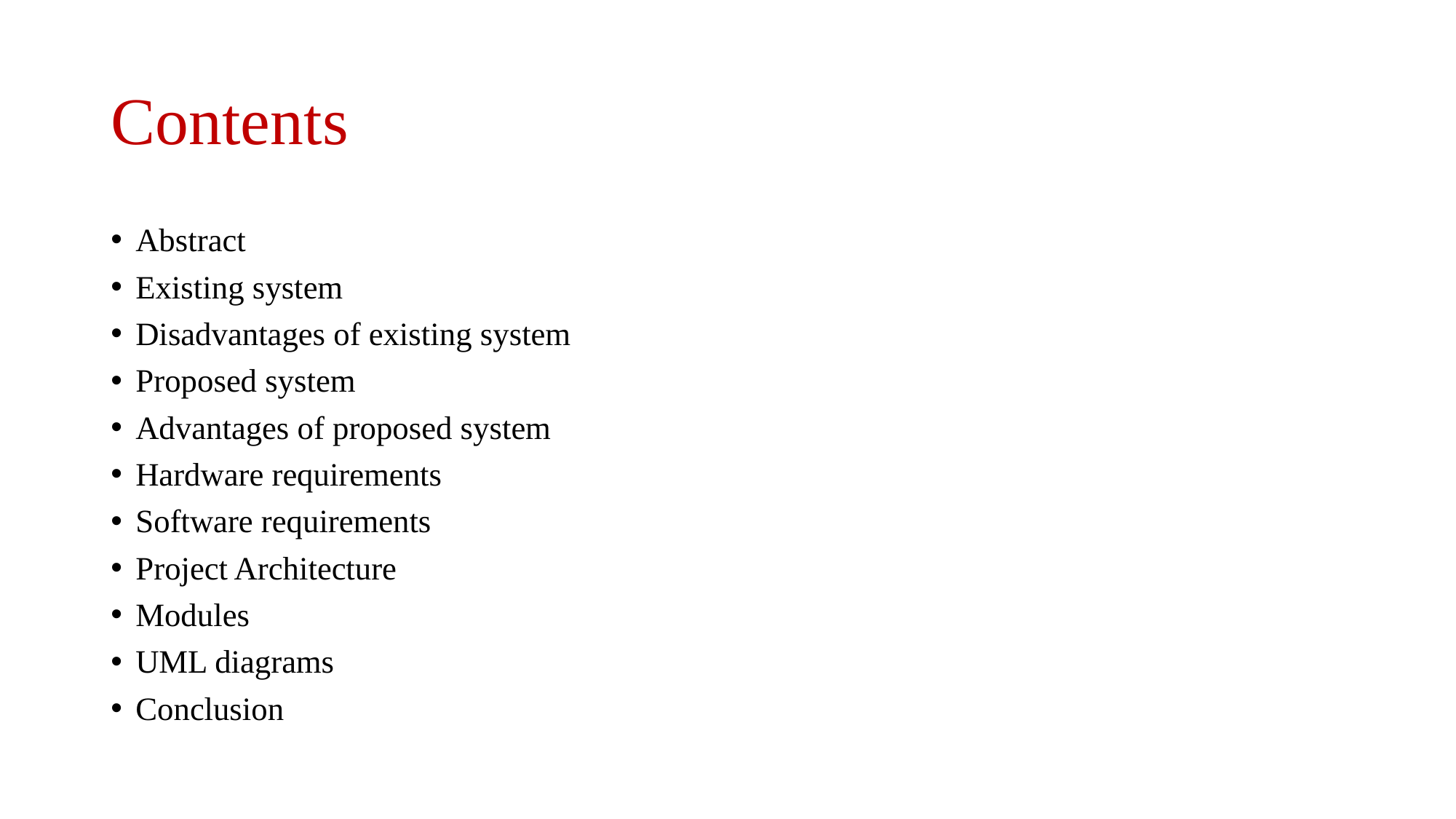

# Contents
Abstract
Existing system
Disadvantages of existing system
Proposed system
Advantages of proposed system
Hardware requirements
Software requirements
Project Architecture
Modules
UML diagrams
Conclusion